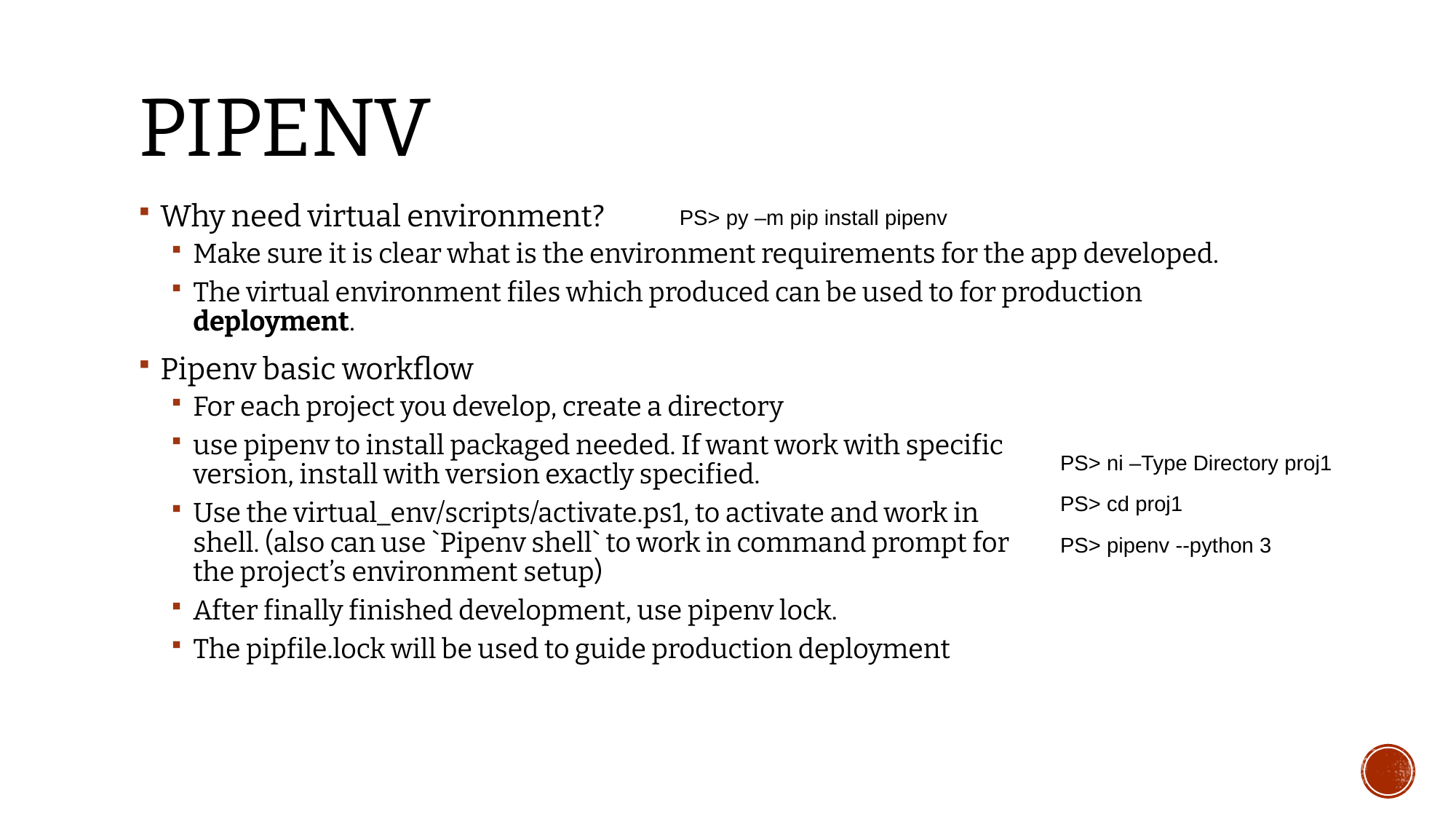

# pipenv
Why need virtual environment?
Make sure it is clear what is the environment requirements for the app developed.
The virtual environment files which produced can be used to for production deployment.
PS> py –m pip install pipenv
Pipenv basic workflow
For each project you develop, create a directory
use pipenv to install packaged needed. If want work with specific version, install with version exactly specified.
Use the virtual_env/scripts/activate.ps1, to activate and work in shell. (also can use `Pipenv shell` to work in command prompt for the project’s environment setup)
After finally finished development, use pipenv lock.
The pipfile.lock will be used to guide production deployment
PS> ni –Type Directory proj1
PS> cd proj1
PS> pipenv --python 3